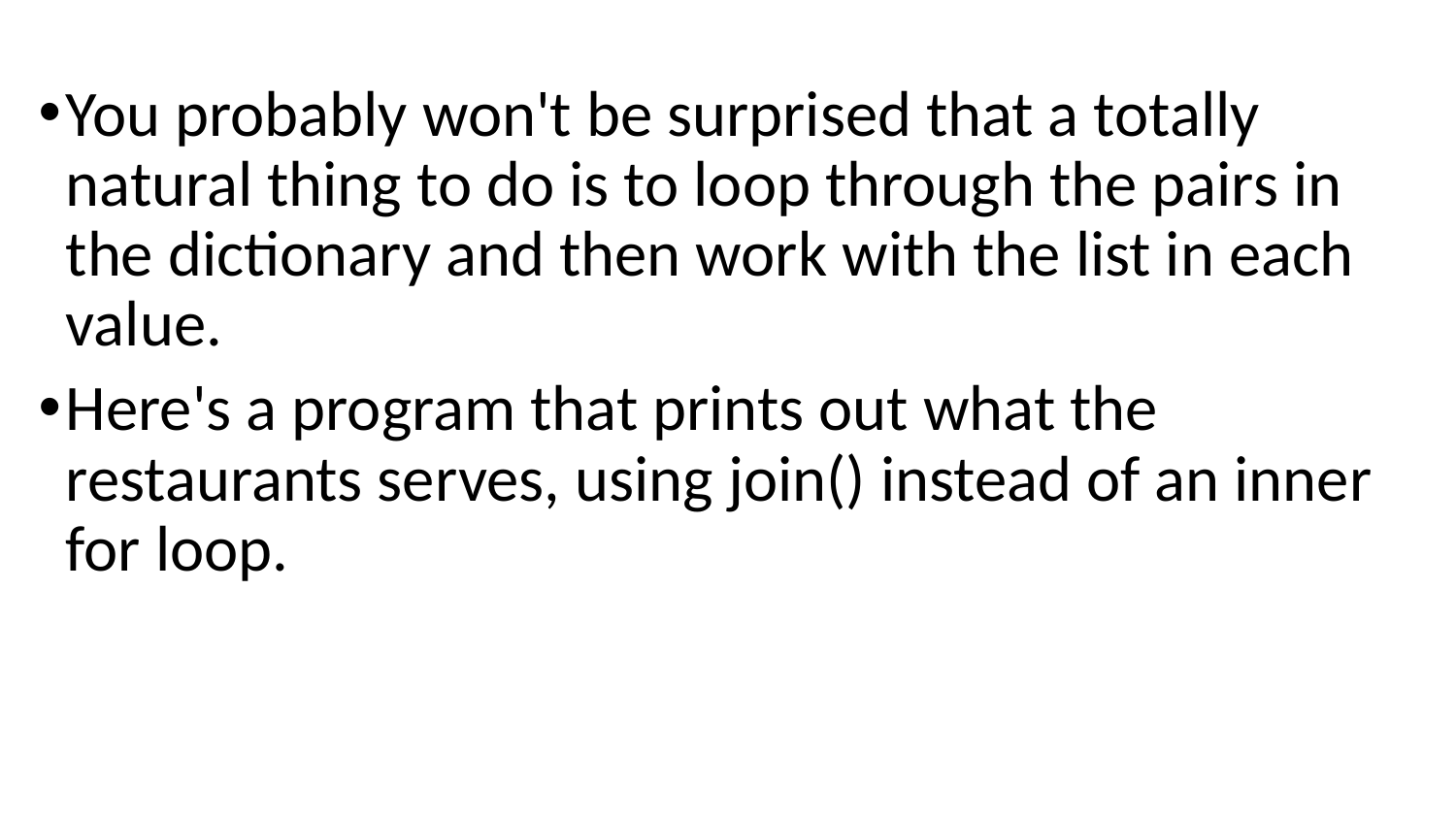

You probably won't be surprised that a totally natural thing to do is to loop through the pairs in the dictionary and then work with the list in each value.
Here's a program that prints out what the restaurants serves, using join() instead of an inner for loop.